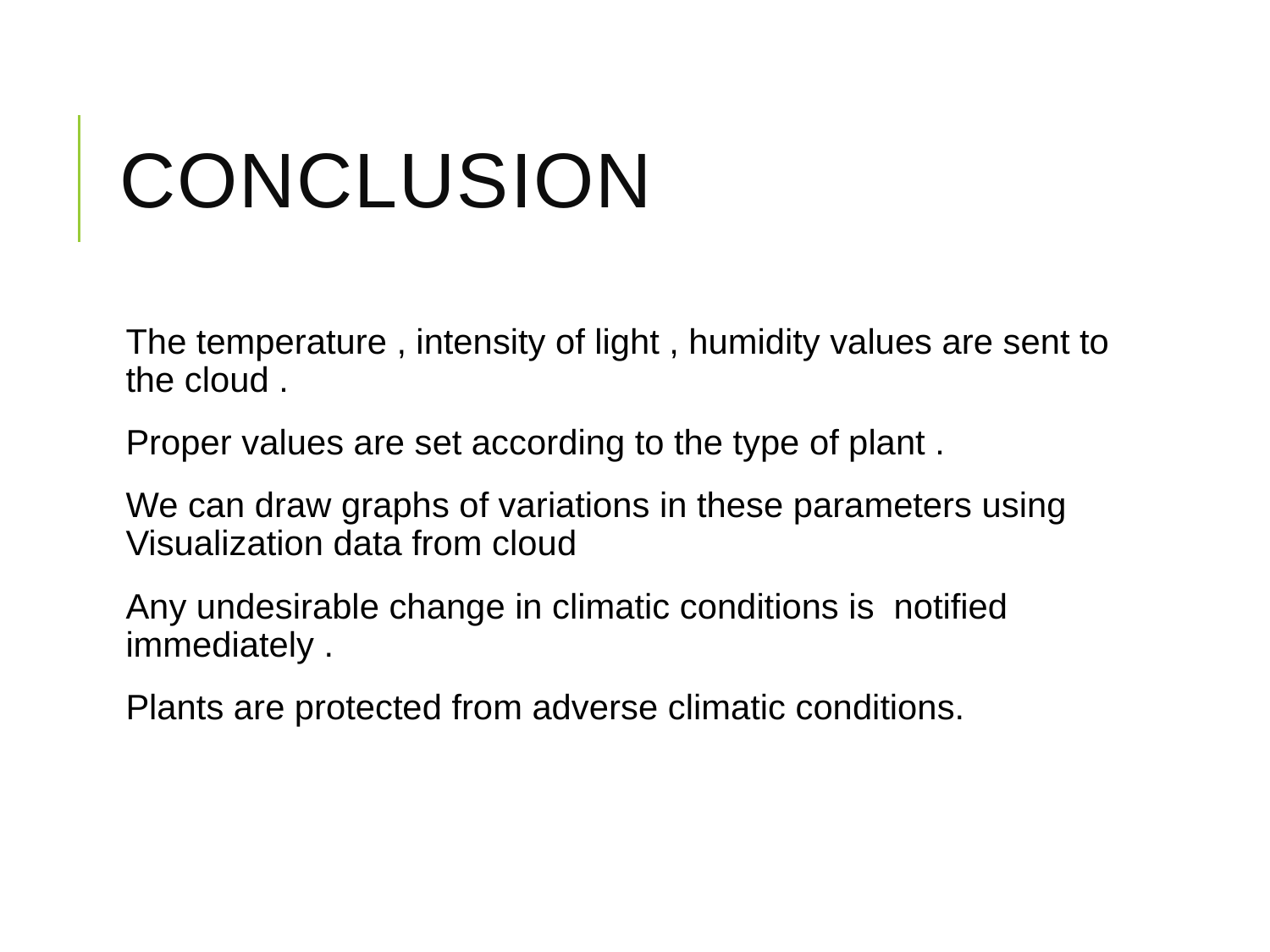

# CONCLUSION
The temperature , intensity of light , humidity values are sent to the cloud .
Proper values are set according to the type of plant .
We can draw graphs of variations in these parameters using Visualization data from cloud
Any undesirable change in climatic conditions is  notified immediately .
Plants are protected from adverse climatic conditions.